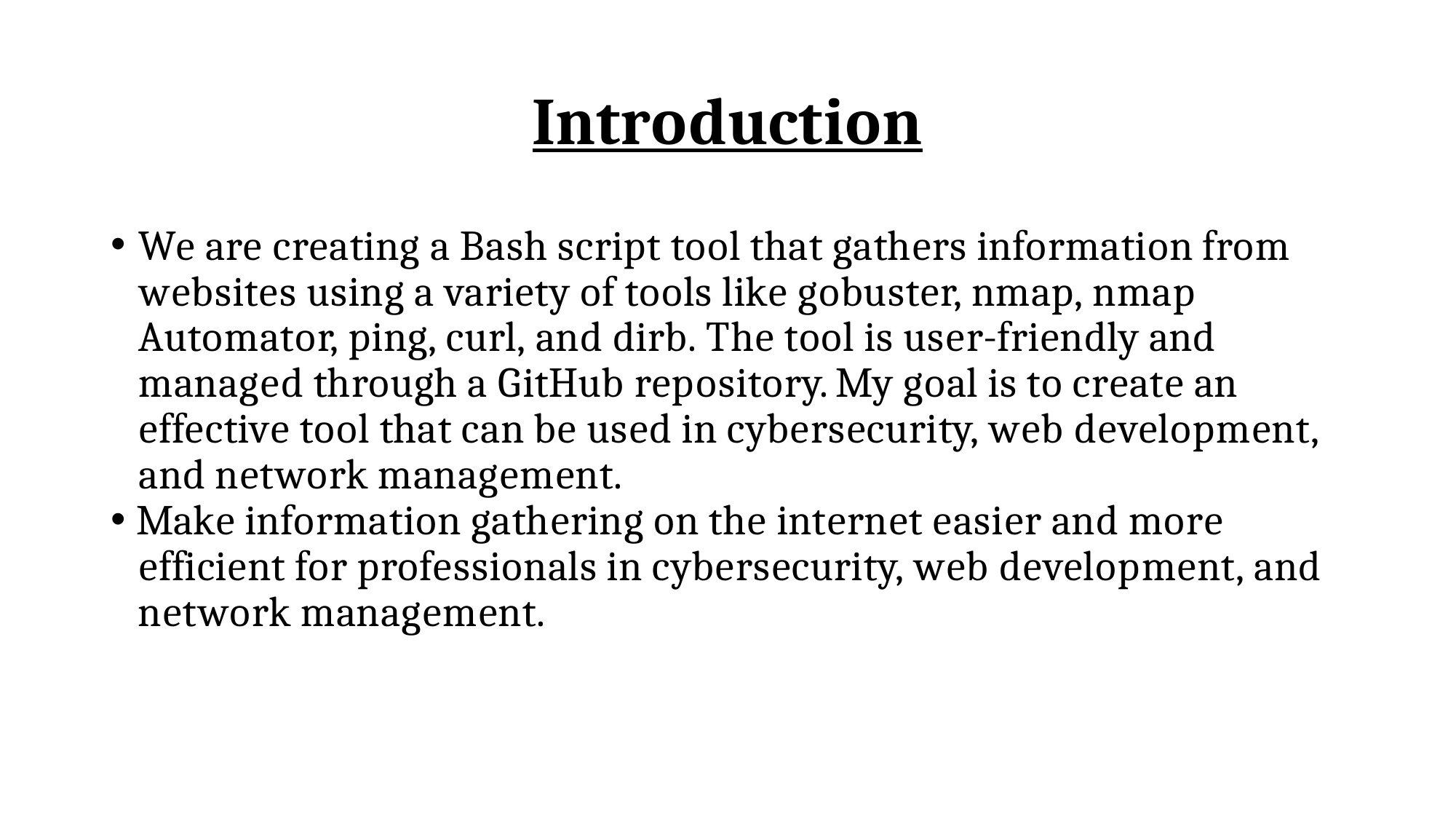

# Introduction
We are creating a Bash script tool that gathers information from websites using a variety of tools like gobuster, nmap, nmap Automator, ping, curl, and dirb. The tool is user-friendly and managed through a GitHub repository. My goal is to create an effective tool that can be used in cybersecurity, web development, and network management.
Make information gathering on the internet easier and more efficient for professionals in cybersecurity, web development, and network management.